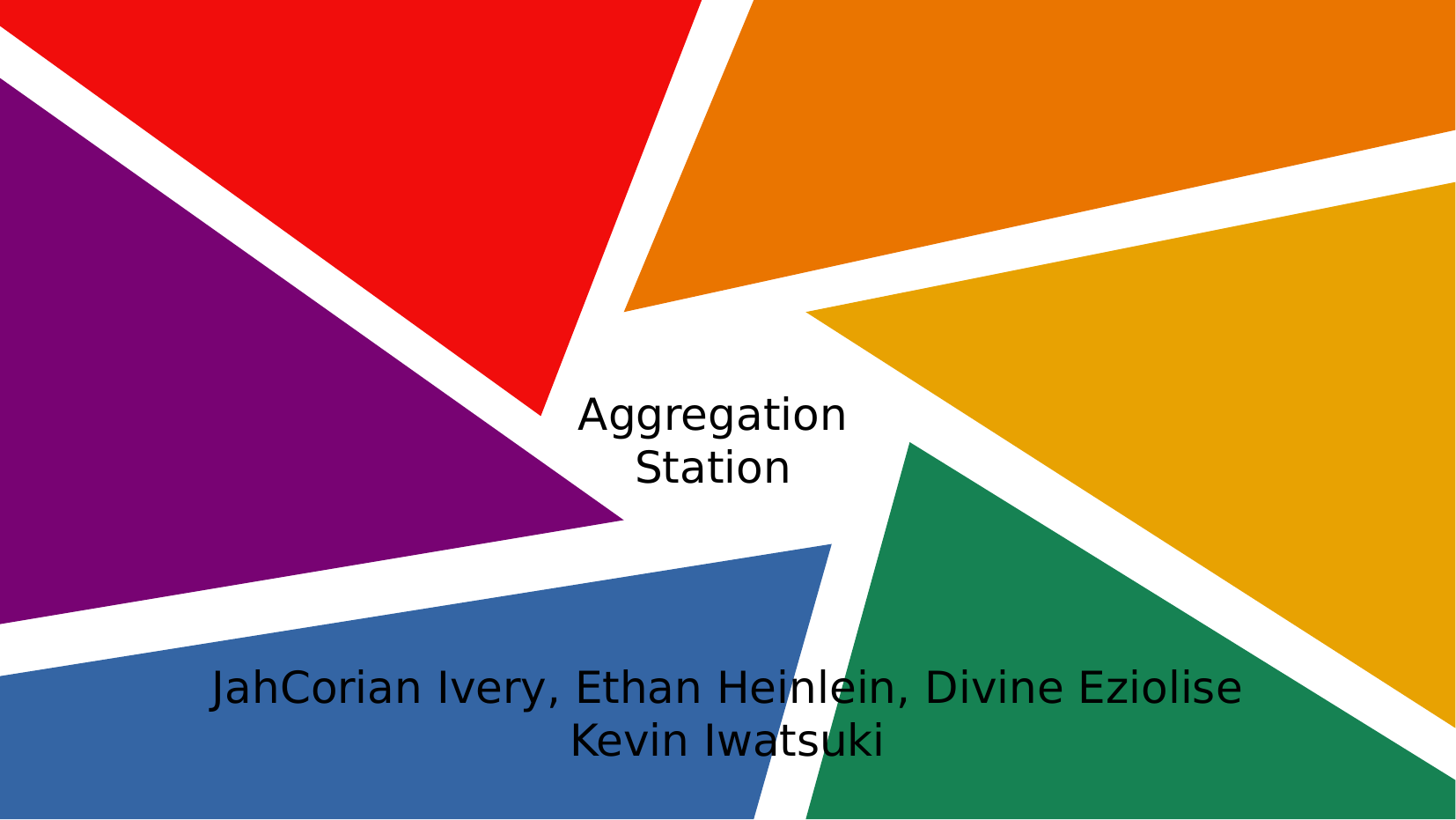

# Aggregation Station
JahCorian Ivery, Ethan Heinlein, Divine Eziolise
Kevin Iwatsuki